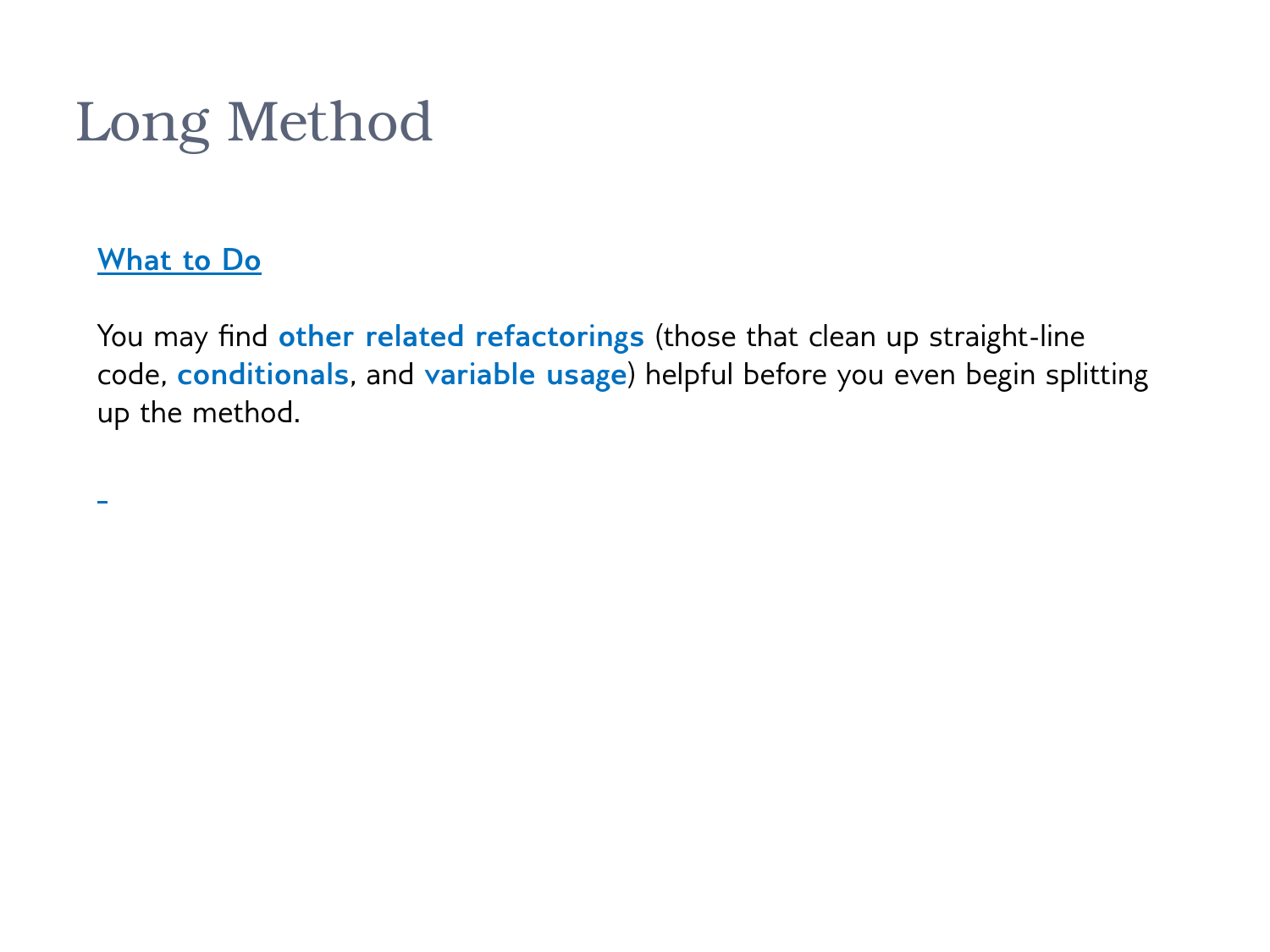

# Long Method
What to Do

You may find other related refactorings (those that clean up straight-line code, conditionals, and variable usage) helpful before you even begin splitting up the method.